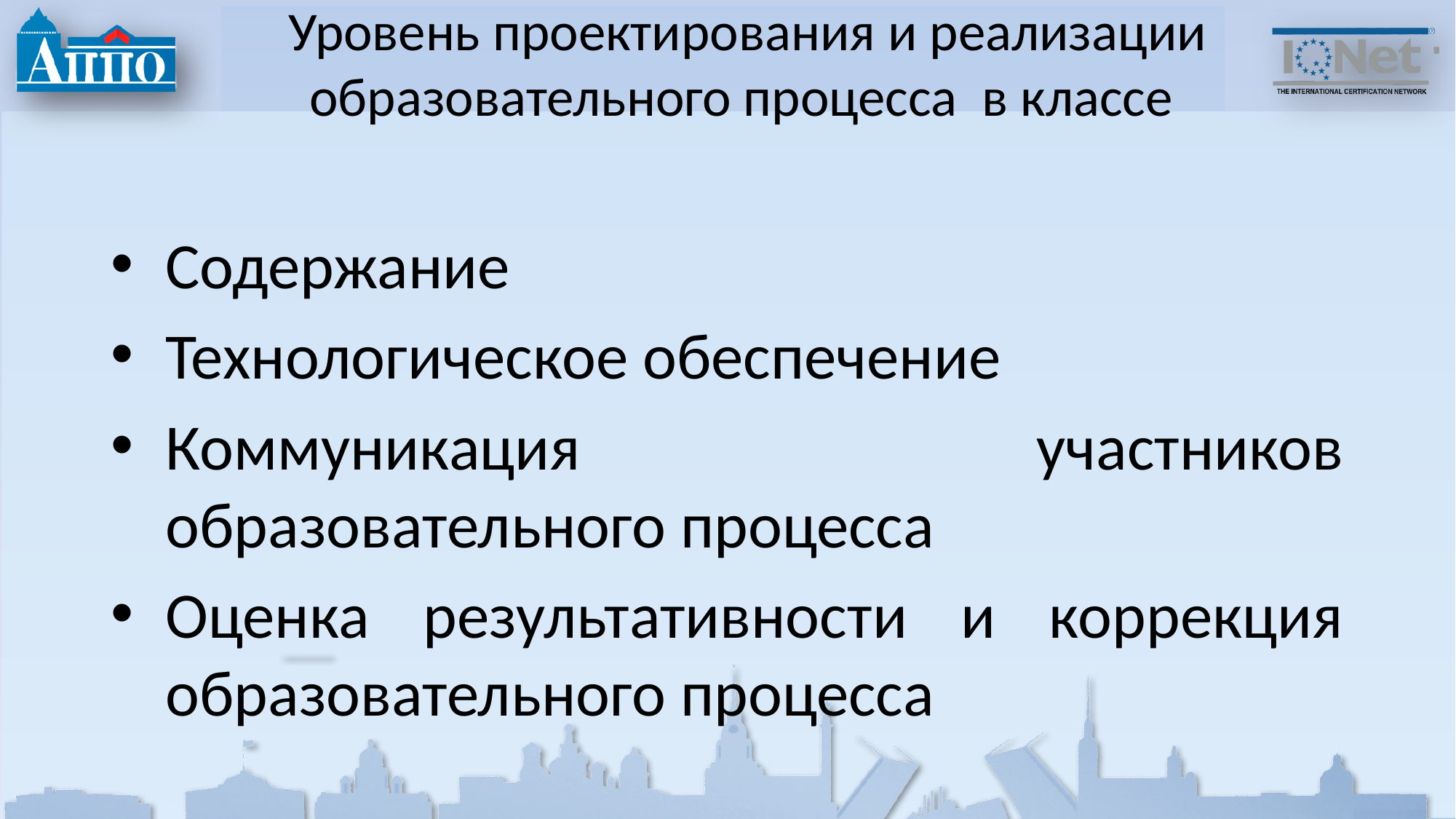

# Уровень проектирования и реализации образовательного процесса  в классе
Содержание
Технологическое обеспечение
Коммуникация участников образовательного процесса
Оценка результативности и коррекция образовательного процесса